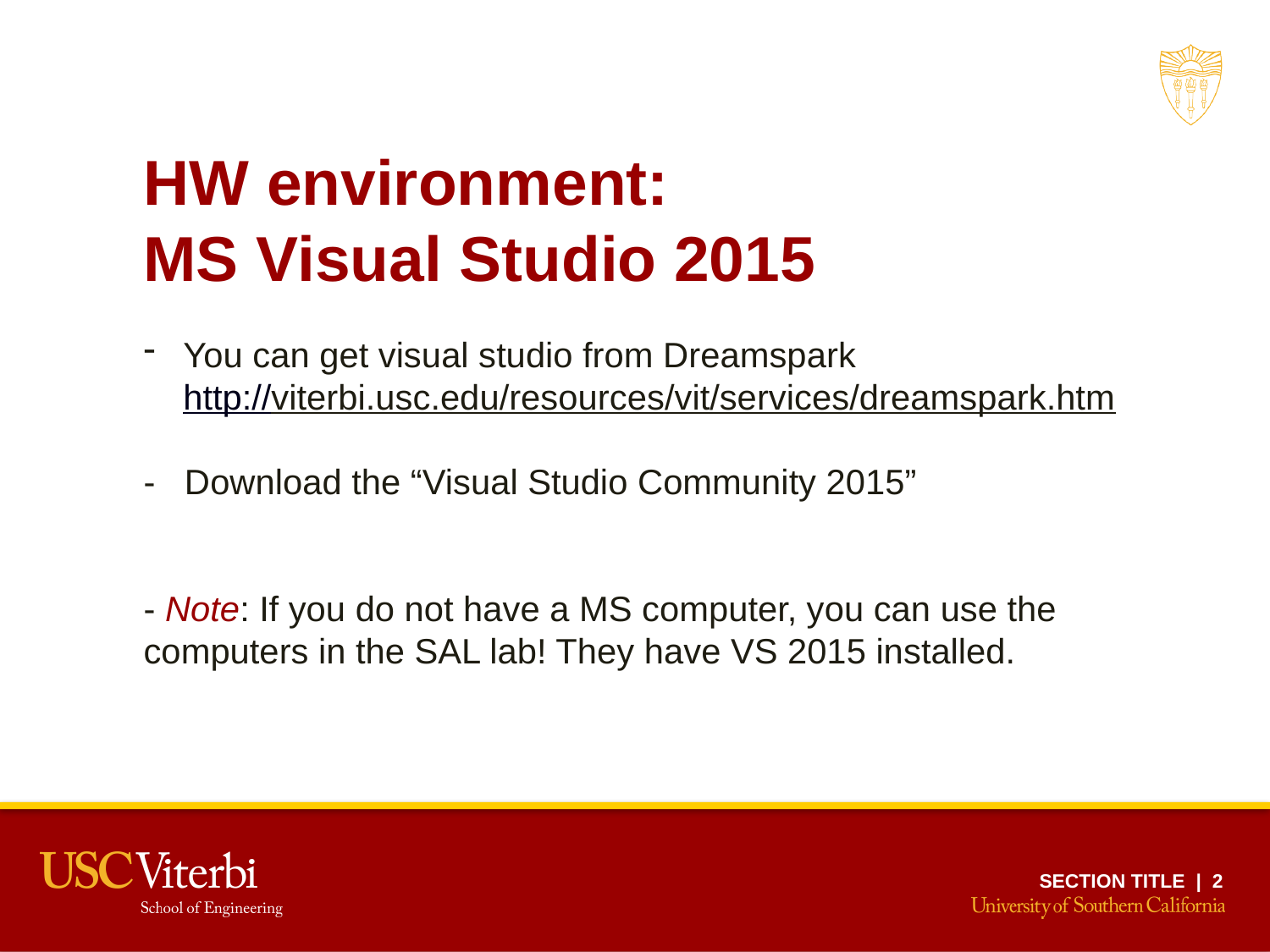

HW environment:
MS Visual Studio 2015

You can get visual studio from Dreamspark
http://viterbi.usc.edu/resources/vit/services/dreamspark.htm
-   Download the “Visual Studio Community 2015”
- Note: If you do not have a MS computer, you can use the computers in the SAL lab! They have VS 2015 installed.

SECTION TITLE  |  2